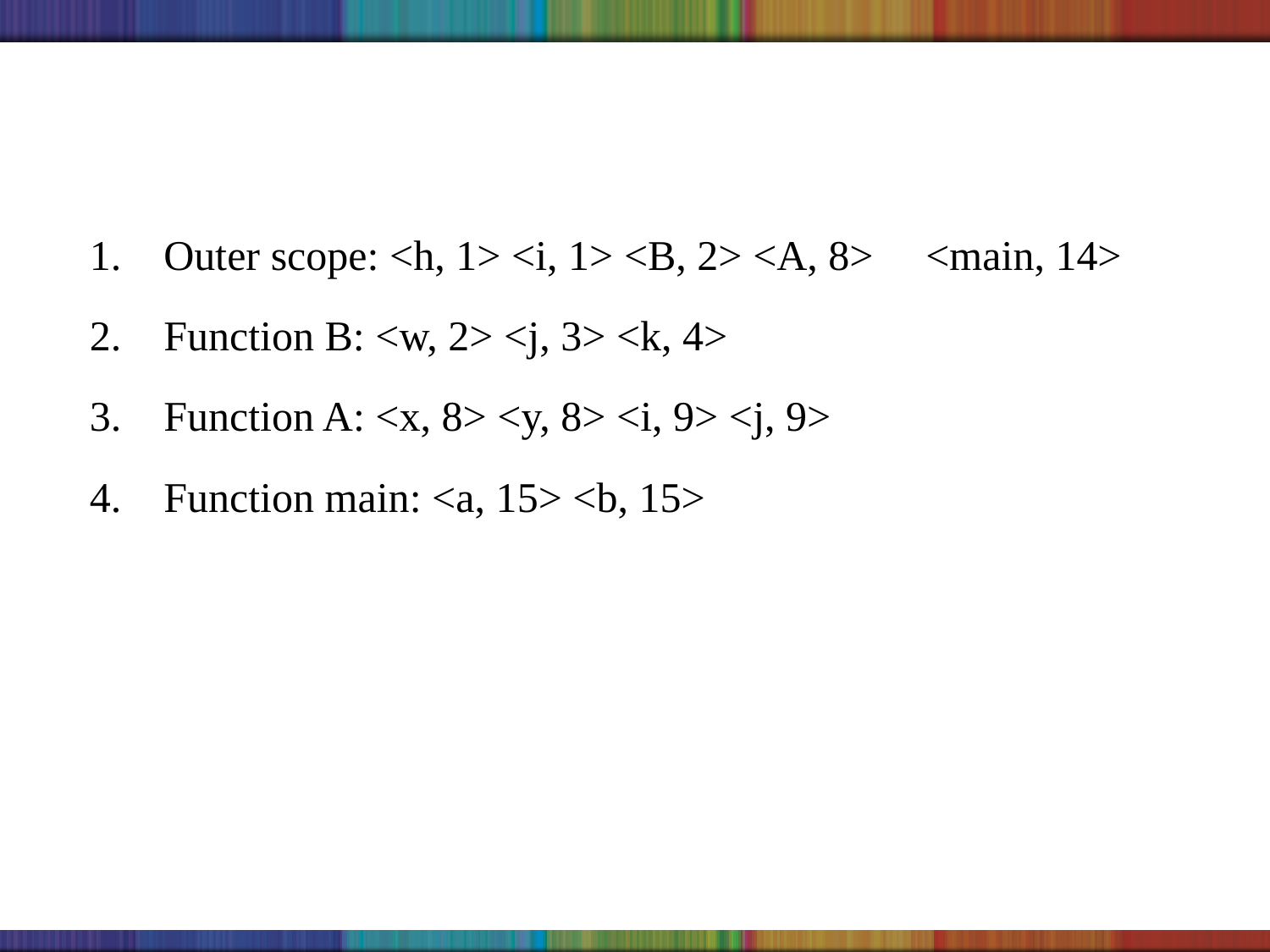

#
Outer scope: <h, 1> <i, 1> <B, 2> <A, 8> 	<main, 14>
Function B: <w, 2> <j, 3> <k, 4>
Function A: <x, 8> <y, 8> <i, 9> <j, 9>
Function main: <a, 15> <b, 15>